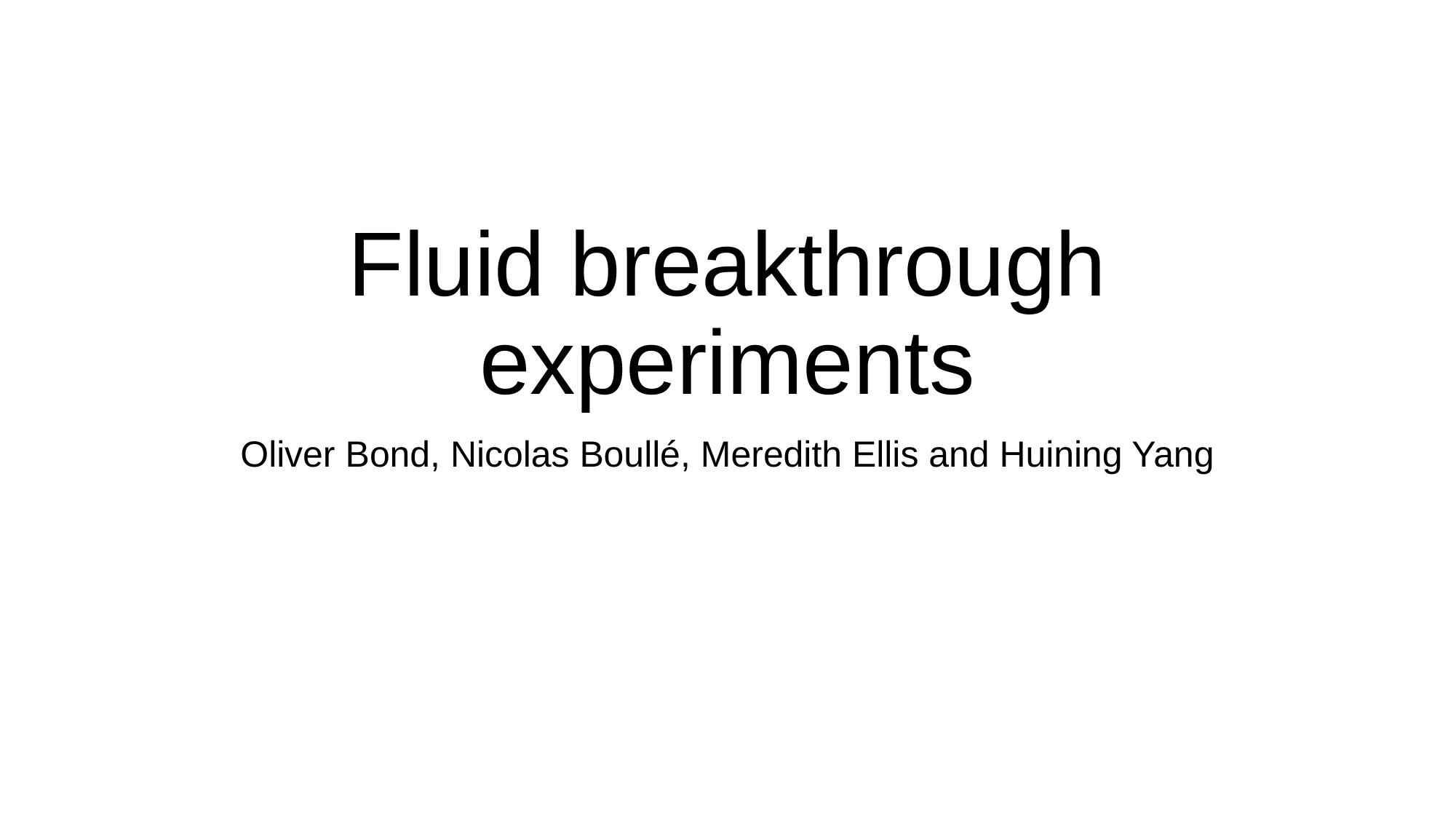

# Fluid breakthrough experiments
Oliver Bond, Nicolas Boullé, Meredith Ellis and Huining Yang